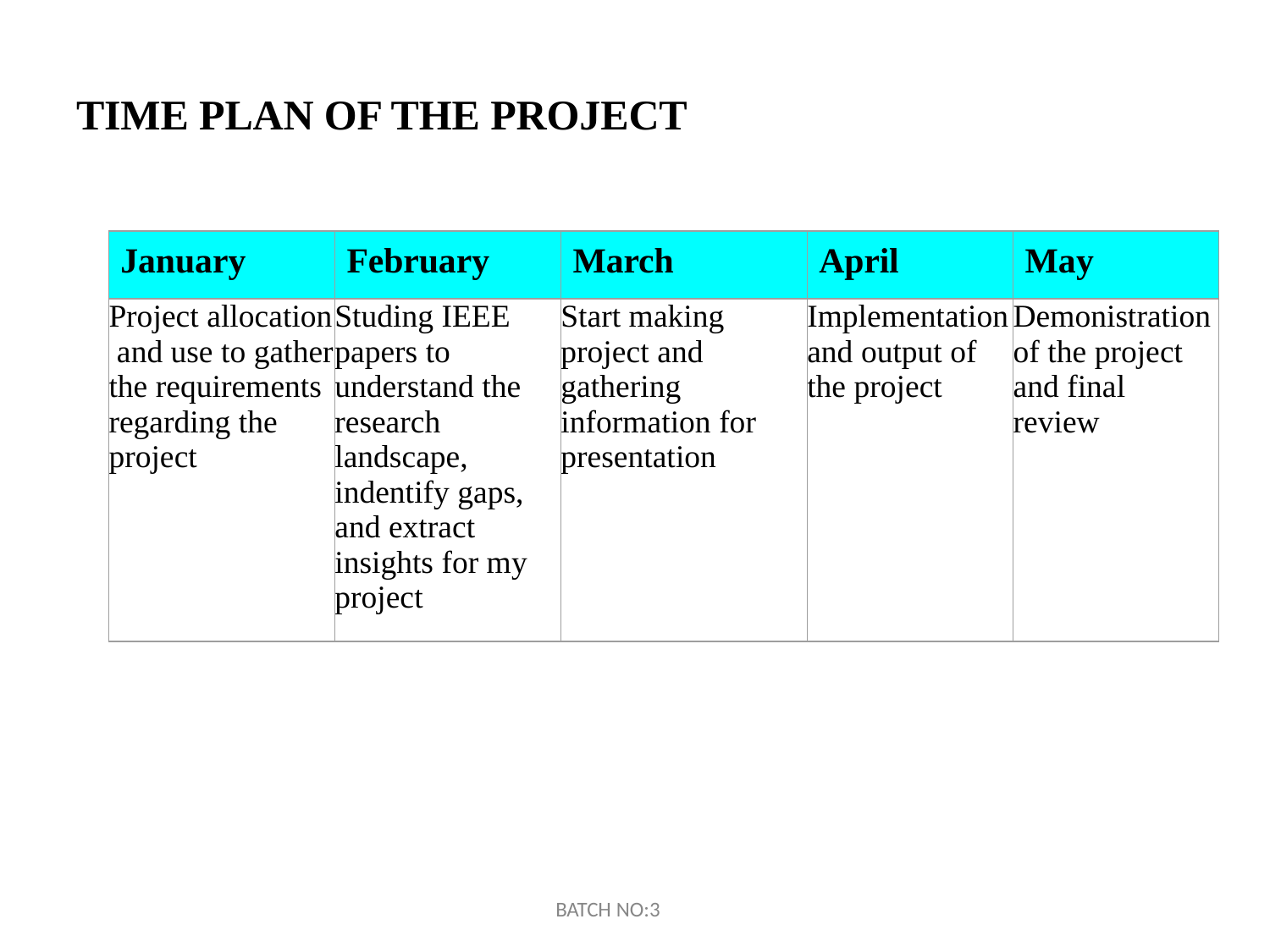

# TIME PLAN OF THE PROJECT
| January | February | March | April | May |
| --- | --- | --- | --- | --- |
| Project allocation and use to gather the requirements regarding the project | Studing IEEE papers to understand the research landscape, indentify gaps, and extract insights for my project | Start making project and gathering information for presentation | Implementation and output of the project | Demonistrationof the project and final review |
BATCH NO:3

4